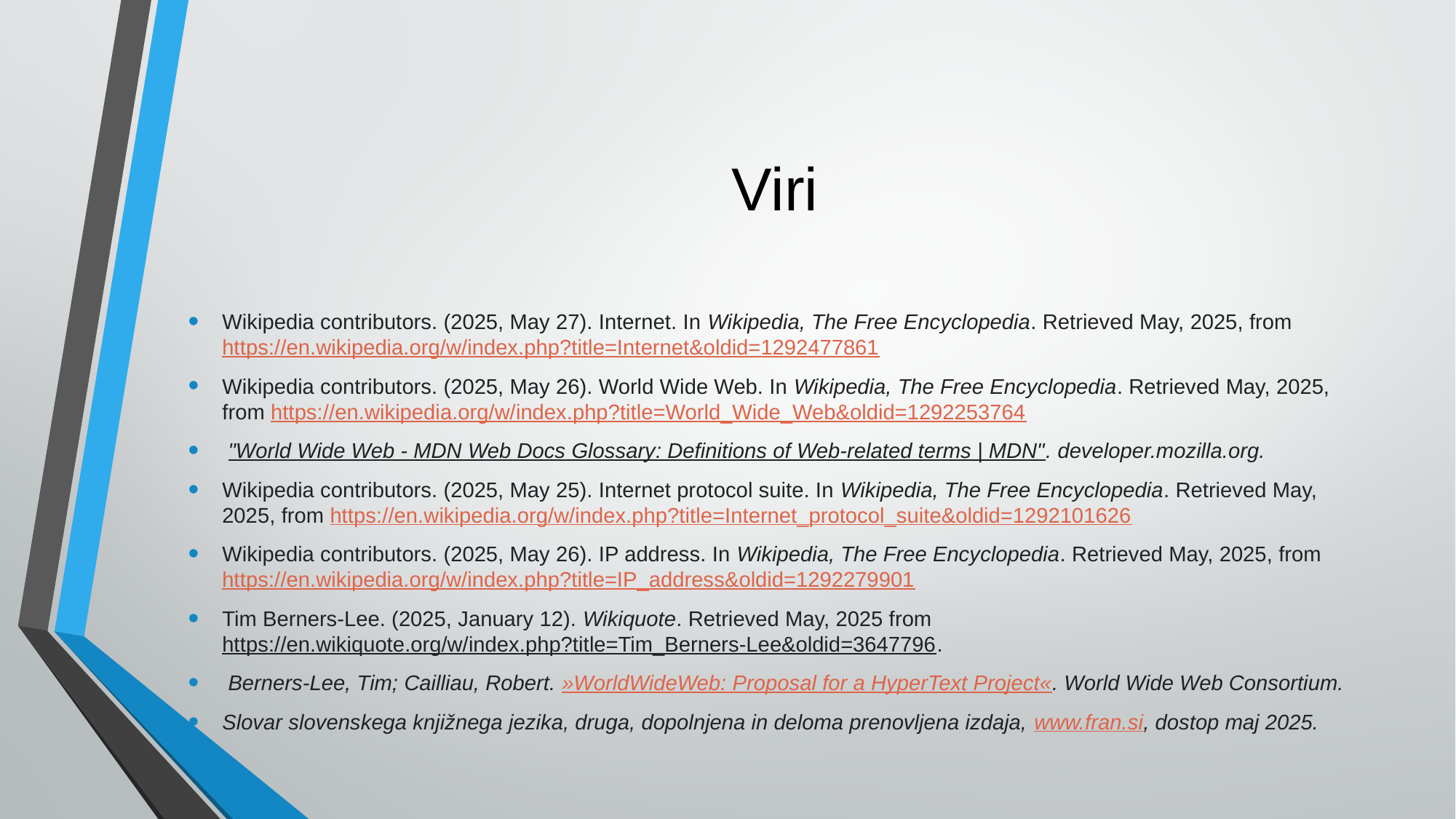

# Viri
Wikipedia contributors. (2025, May 27). Internet. In Wikipedia, The Free Encyclopedia. Retrieved May, 2025, from https://en.wikipedia.org/w/index.php?title=Internet&oldid=1292477861
Wikipedia contributors. (2025, May 26). World Wide Web. In Wikipedia, The Free Encyclopedia. Retrieved May, 2025, from https://en.wikipedia.org/w/index.php?title=World_Wide_Web&oldid=1292253764
 "World Wide Web - MDN Web Docs Glossary: Definitions of Web-related terms | MDN". developer.mozilla.org.
Wikipedia contributors. (2025, May 25). Internet protocol suite. In Wikipedia, The Free Encyclopedia. Retrieved May, 2025, from https://en.wikipedia.org/w/index.php?title=Internet_protocol_suite&oldid=1292101626
Wikipedia contributors. (2025, May 26). IP address. In Wikipedia, The Free Encyclopedia. Retrieved May, 2025, from https://en.wikipedia.org/w/index.php?title=IP_address&oldid=1292279901
Tim Berners-Lee. (2025, January 12). Wikiquote. Retrieved May, 2025 from https://en.wikiquote.org/w/index.php?title=Tim_Berners-Lee&oldid=3647796.
 Berners-Lee, Tim; Cailliau, Robert. »WorldWideWeb: Proposal for a HyperText Project«. World Wide Web Consortium.
Slovar slovenskega knjižnega jezika, druga, dopolnjena in deloma prenovljena izdaja, www.fran.si, dostop maj 2025.